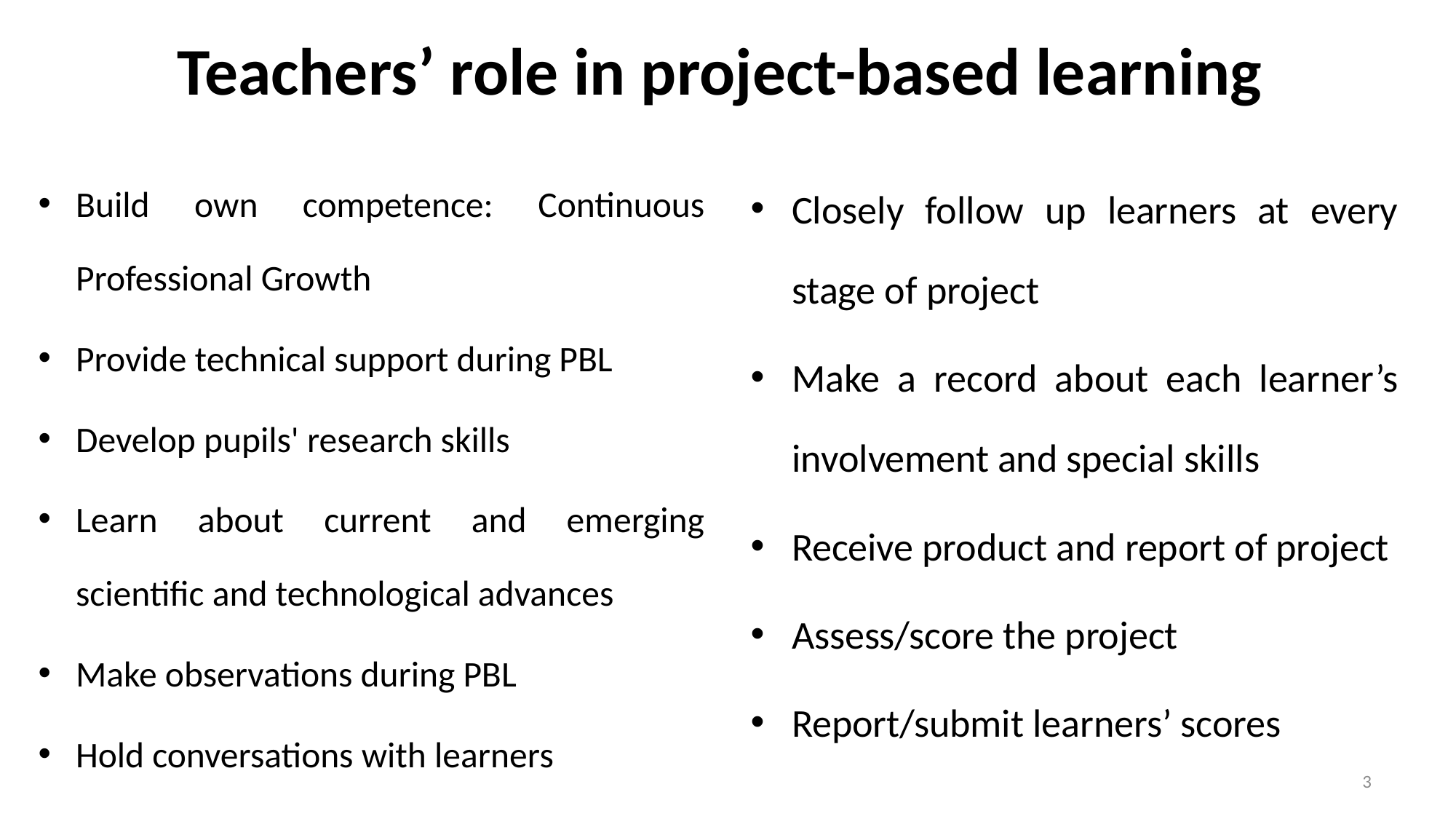

# Teachers’ role in project-based learning
Build own competence: Continuous Professional Growth
Provide technical support during PBL
Develop pupils' research skills
Learn about current and emerging scientific and technological advances
Make observations during PBL
Hold conversations with learners
Closely follow up learners at every stage of project
Make a record about each learner’s involvement and special skills
Receive product and report of project
Assess/score the project
Report/submit learners’ scores
3